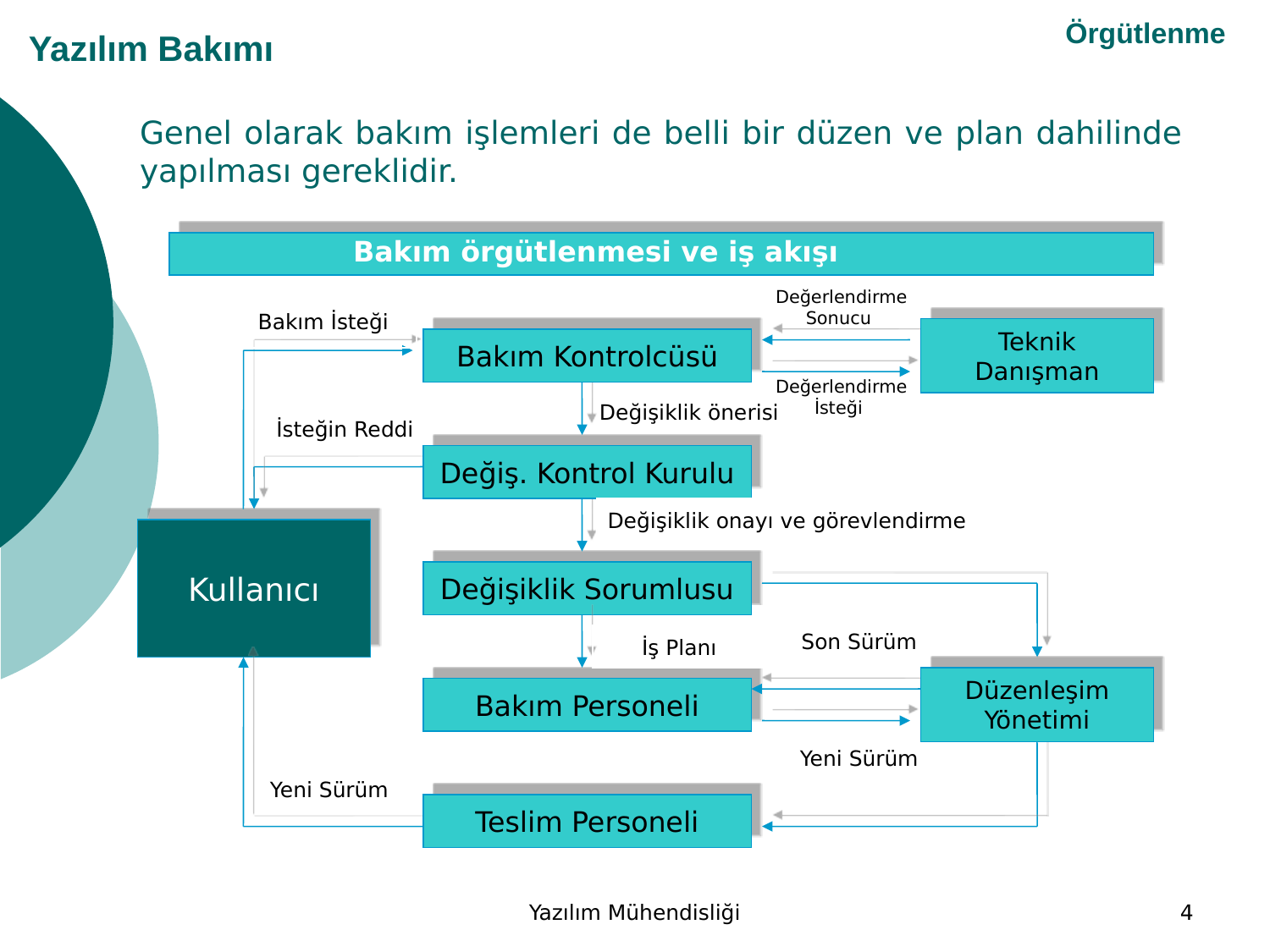

Örgütlenme
# Yazılım Bakımı
Genel olarak bakım işlemleri de belli bir düzen ve plan dahilinde yapılması gereklidir.

                        Bakım örgütlenmesi ve iş akışı

Değerlendirme
Sonucu
Bakım İsteği
Teknik
Danışman
Bakım Kontrolcüsü

Değerlendirme
İsteği

Değişiklik önerisi
İsteğin Reddi

Değiş. Kontrol Kurulu

Değişiklik onayı ve görevlendirme
Kullanıcı
Değişiklik Sorumlusu

Son Sürüm
İş Planı

Düzenleşim
Yönetimi
Bakım Personeli

Yeni Sürüm

Yeni Sürüm
Teslim Personeli

Yazılım Mühendisliği
4